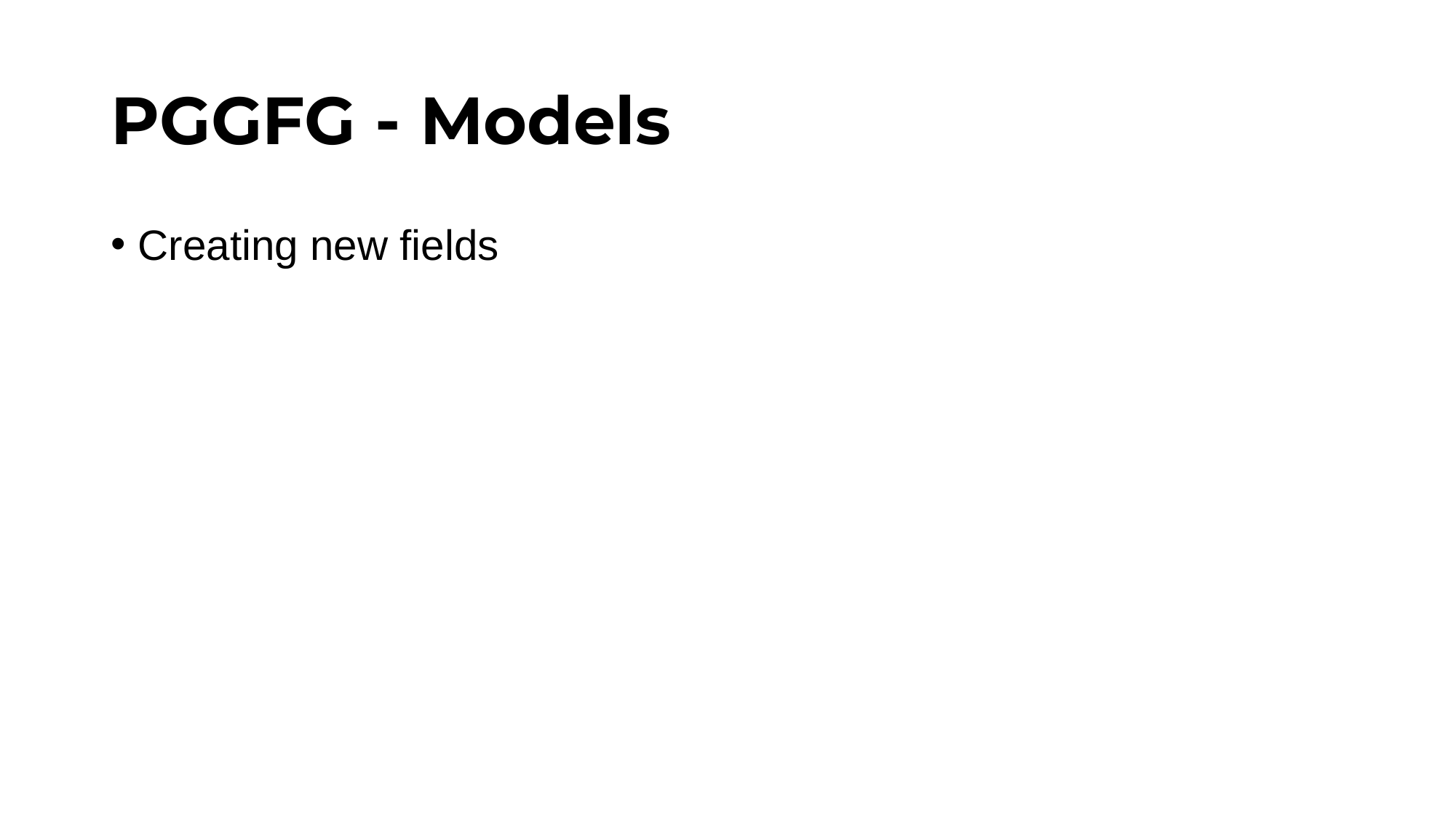

# PGGFG - Models
Creating new fields